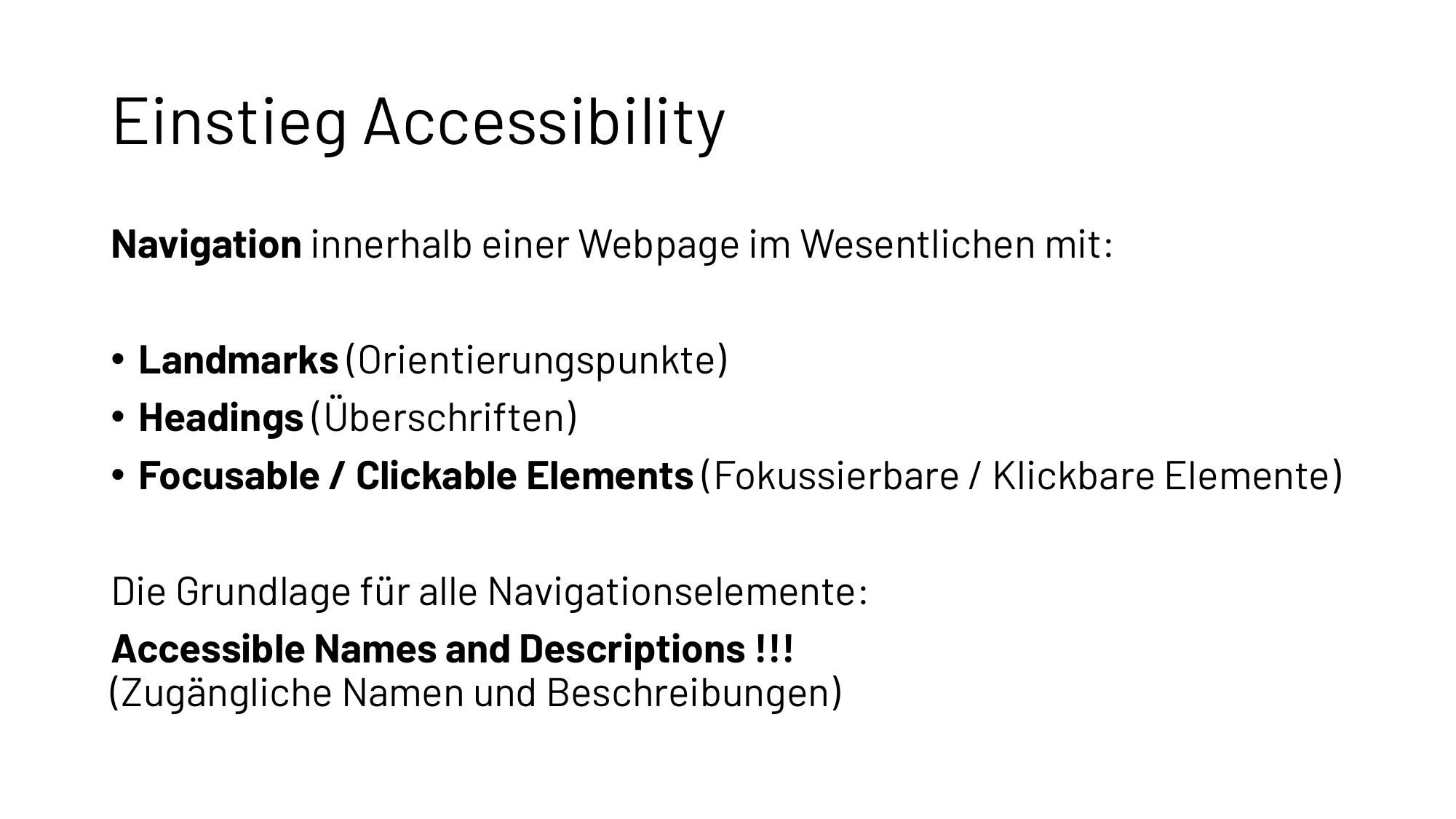

# Einstieg Accessibility
Navigation innerhalb einer Webpage im Wesentlichen mit:

Landmarks (Orientierungspunkte)
Headings (Überschriften)
Focusable / Clickable Elements (Fokussierbare / Klickbare Elemente)

Die Grundlage für alle Navigationselemente:
Accessible Names and Descriptions !!!
(Zugängliche Namen und Beschreibungen)